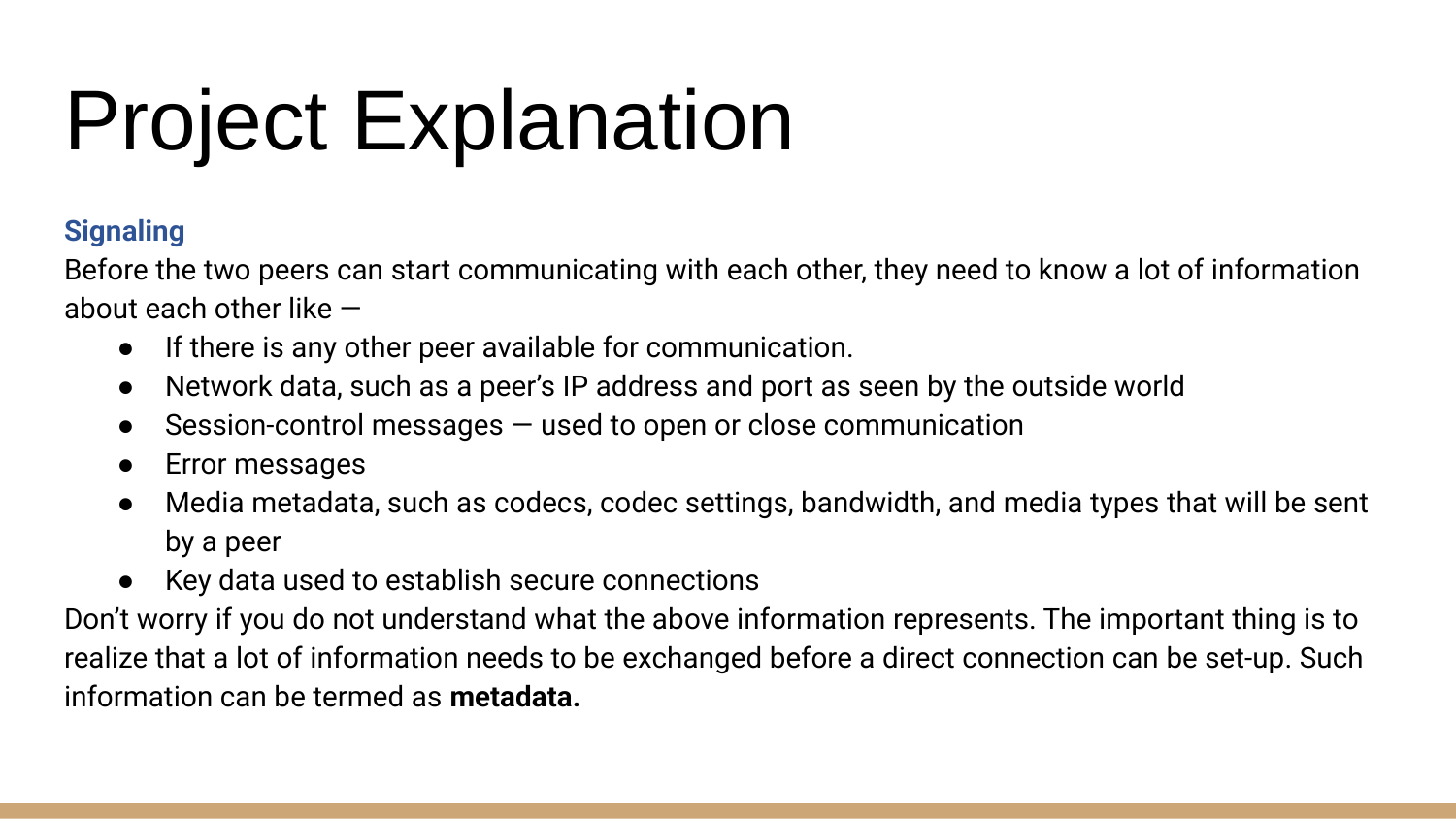

# Project Explanation
Signaling
Before the two peers can start communicating with each other, they need to know a lot of information about each other like —
If there is any other peer available for communication.
Network data, such as a peer’s IP address and port as seen by the outside world
Session-control messages — used to open or close communication
Error messages
Media metadata, such as codecs, codec settings, bandwidth, and media types that will be sent by a peer
Key data used to establish secure connections
Don’t worry if you do not understand what the above information represents. The important thing is to realize that a lot of information needs to be exchanged before a direct connection can be set-up. Such information can be termed as metadata.